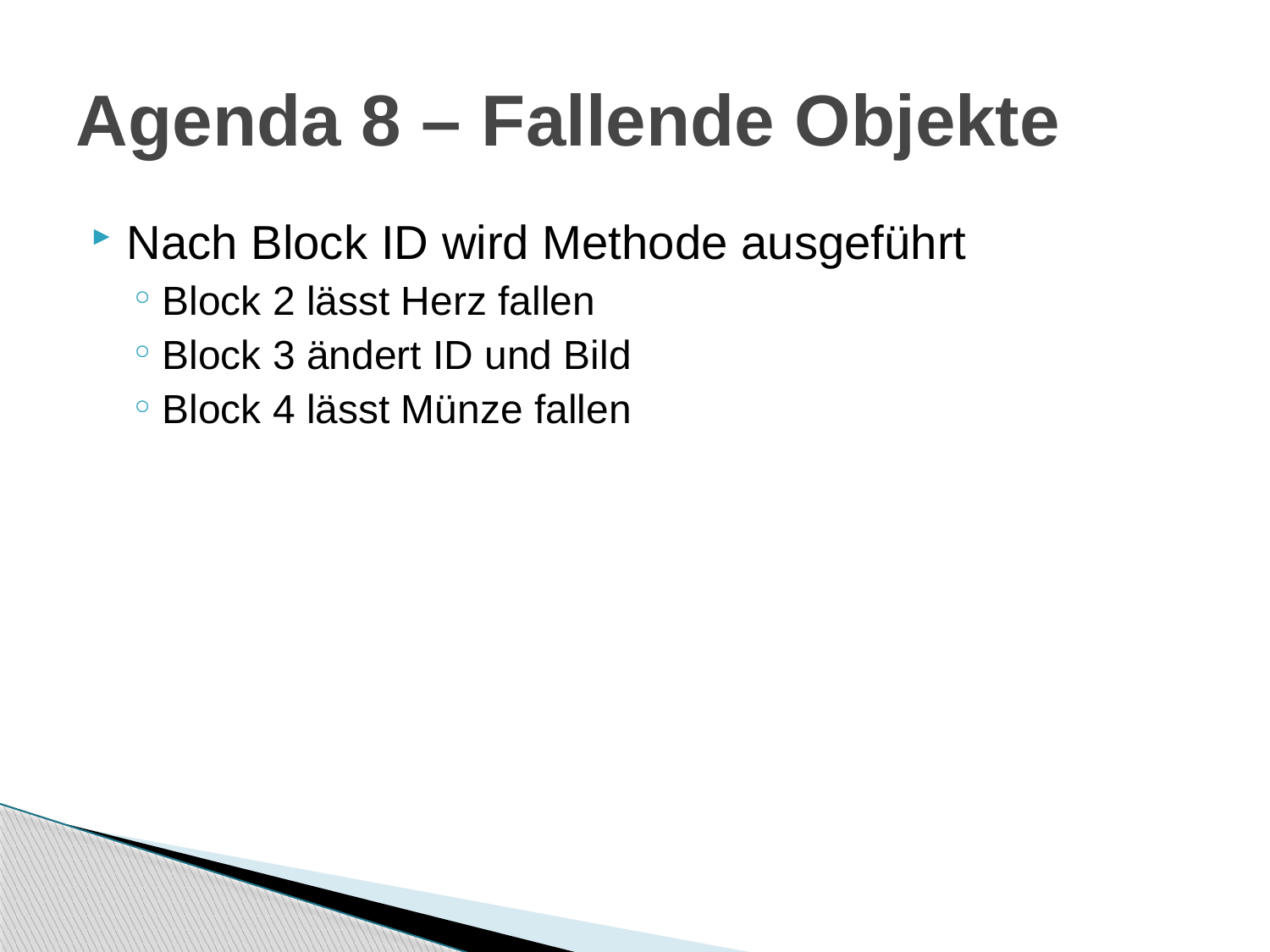

# Agenda 8 – Fallende Objekte
Nach Block ID wird Methode ausgeführt
Block 2 lässt Herz fallen
Block 3 ändert ID und Bild
Block 4 lässt Münze fallen